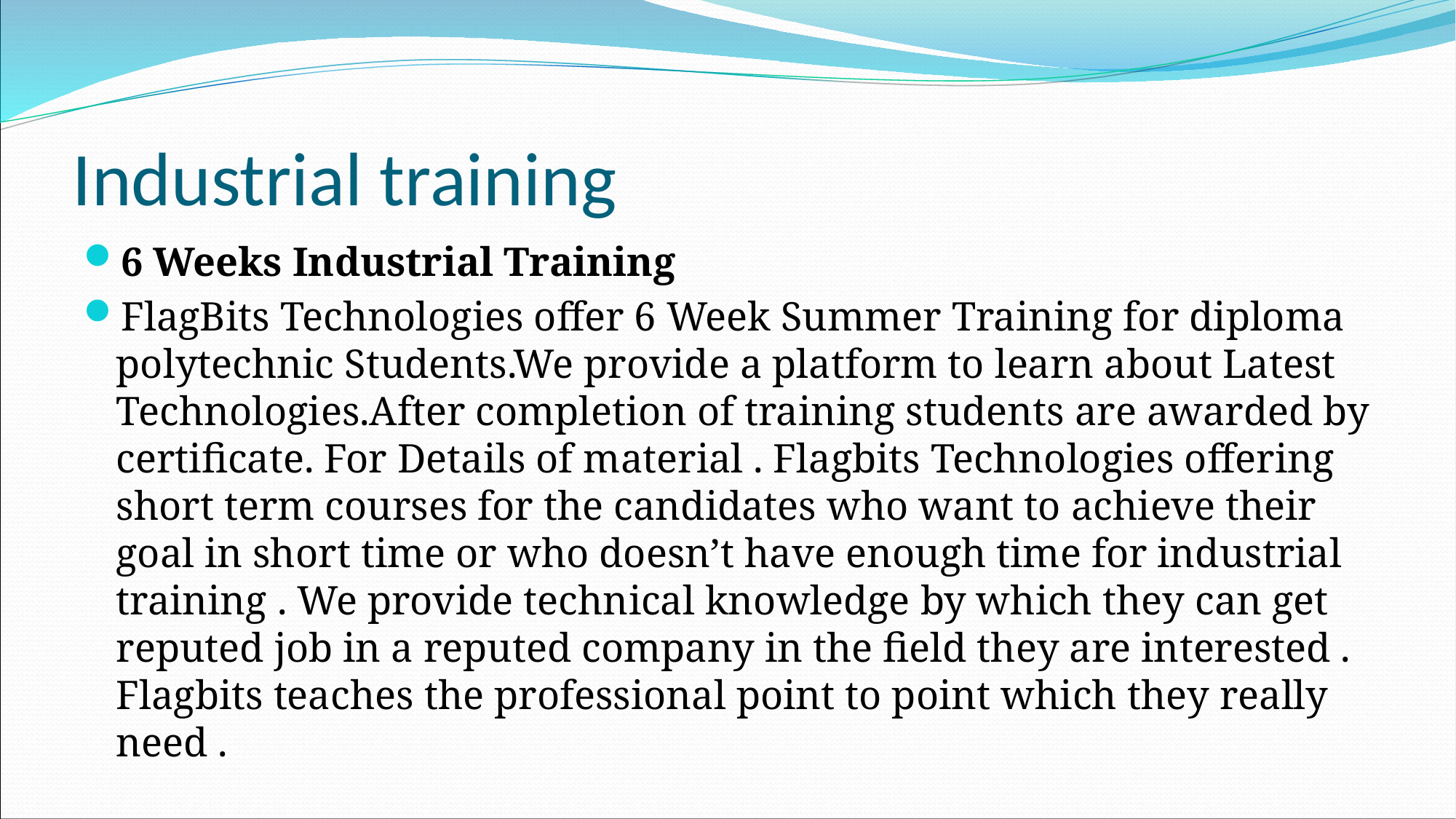

# Industrial training
6 Weeks Industrial Training
FlagBits Technologies offer 6 Week Summer Training for diploma polytechnic Students.We provide a platform to learn about Latest Technologies.After completion of training students are awarded by certificate. For Details of material . Flagbits Technologies offering short term courses for the candidates who want to achieve their goal in short time or who doesn’t have enough time for industrial training . We provide technical knowledge by which they can get reputed job in a reputed company in the field they are interested . Flagbits teaches the professional point to point which they really need .